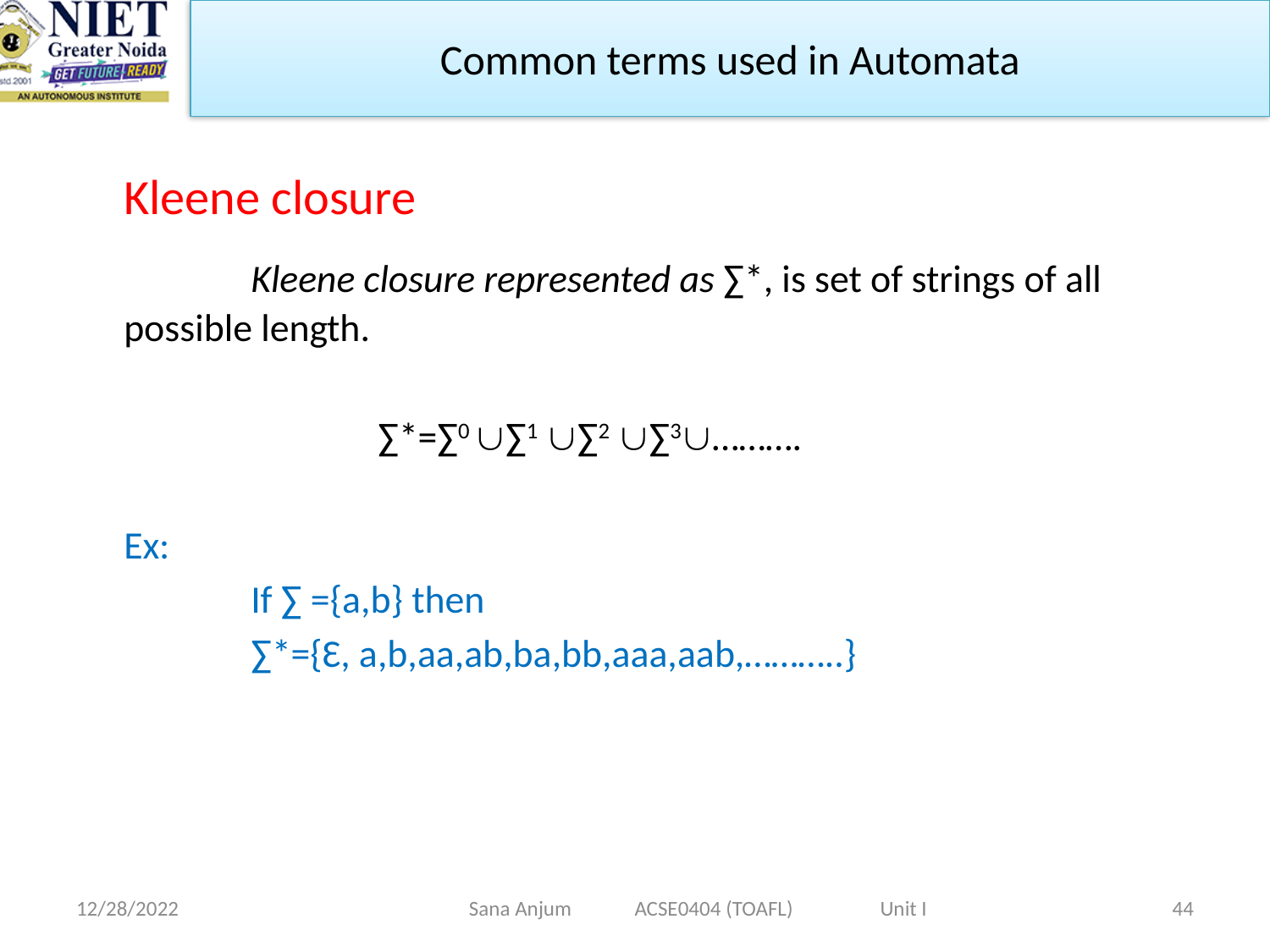

Common terms used in Automata
	Kleene closure
		Kleene closure represented as ∑*, is set of strings of all possible length.

			∑*=∑0 ∪∑1 ∪∑2 ∪∑3∪……….

	Ex:
		If ∑ ={a,b} then
		∑*={Ɛ, a,b,aa,ab,ba,bb,aaa,aab,………..}

12/28/2022
Sana Anjum             ACSE0404 (TOAFL)                  Unit I
44